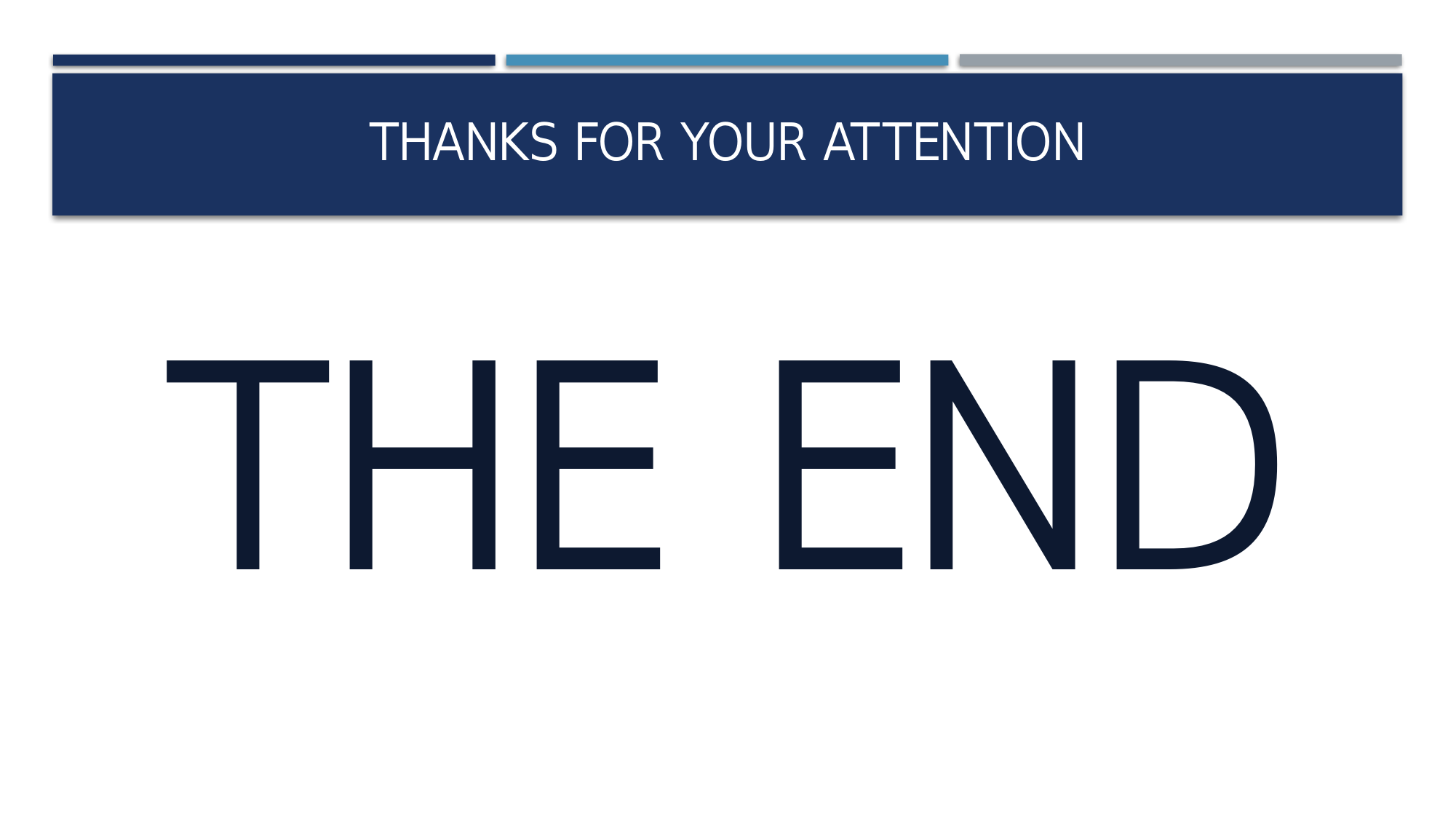

# thanks for your attention
The end